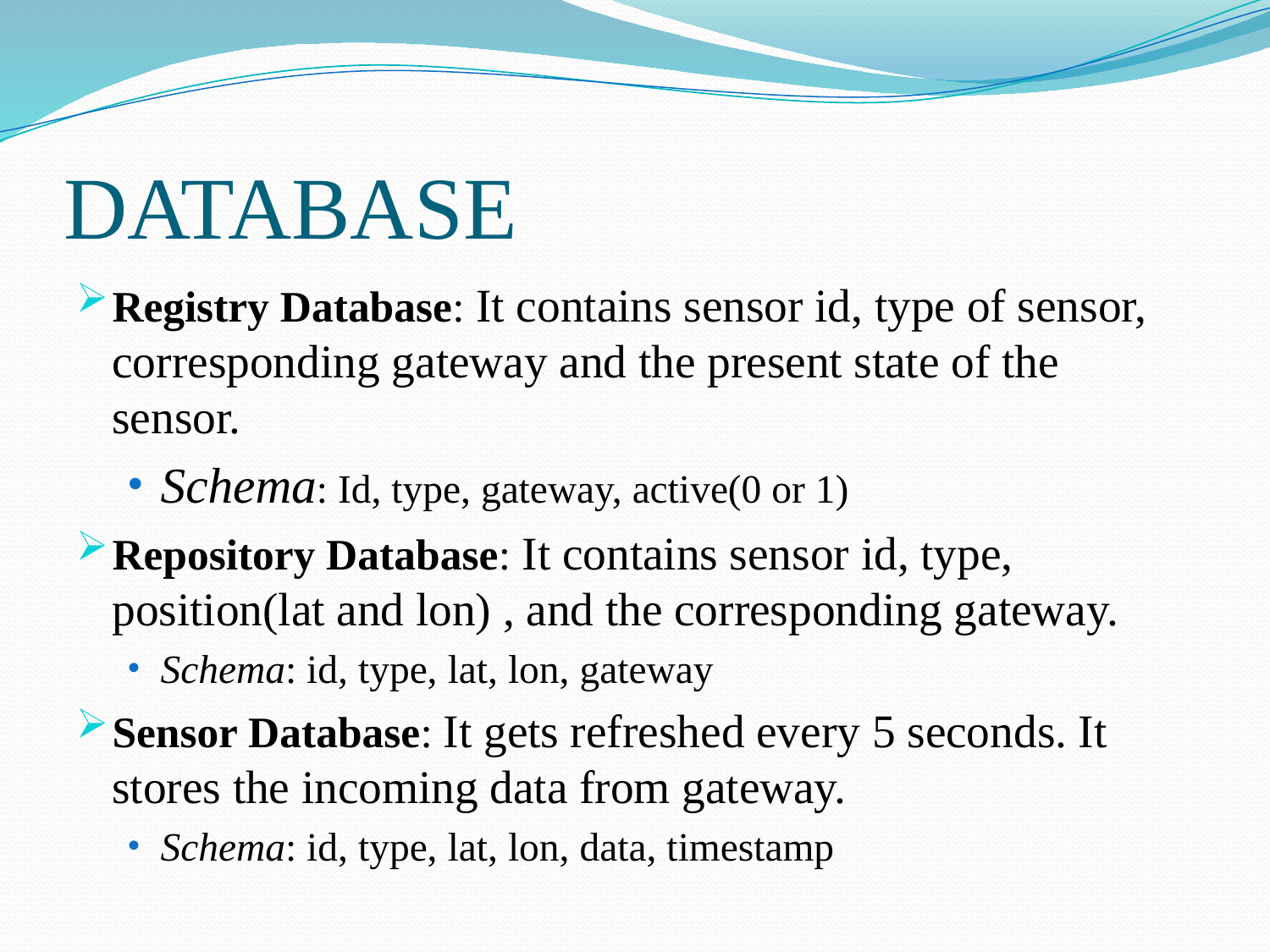

# DATABASE
Registry Database: It contains sensor id, type of sensor, corresponding gateway and the present state of the sensor.
Schema: Id, type, gateway, active(0 or 1)
Repository Database: It contains sensor id, type, position(lat and lon) , and the corresponding gateway.
Schema: id, type, lat, lon, gateway
Sensor Database: It gets refreshed every 5 seconds. It stores the incoming data from gateway.
Schema: id, type, lat, lon, data, timestamp